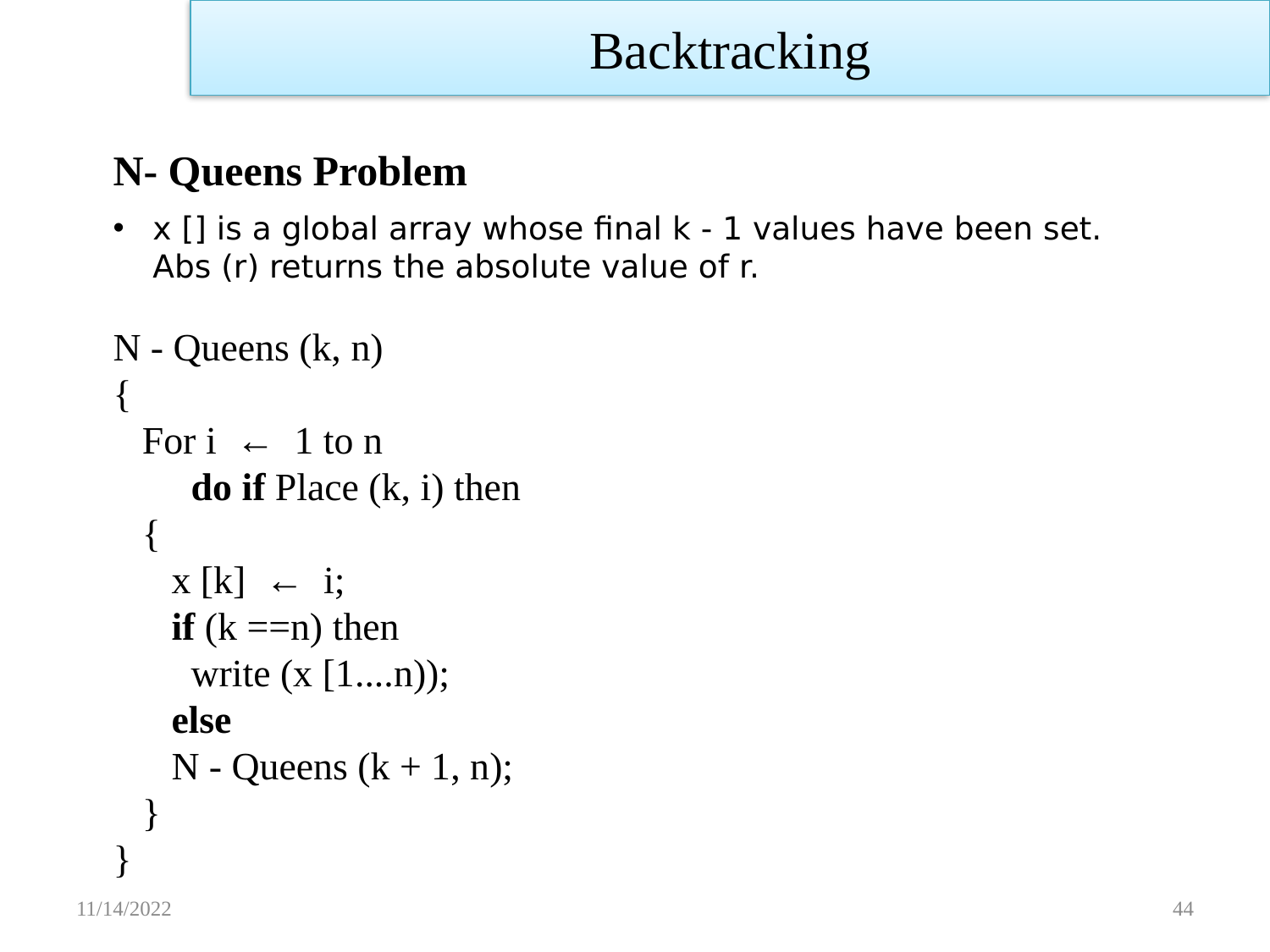

Backtracking
N- Queens Problem

x [] is a global array whose final k - 1 values have been set. Abs (r) returns the absolute value of r.

N - Queens (k, n)
{
   For i  ←  1 to n
        do if Place (k, i) then
   {
      x [k]  ←  i;
      if (k ==n) then
        write (x [1....n));
      else
      N - Queens (k + 1, n);
   }
}

11/14/2022
44